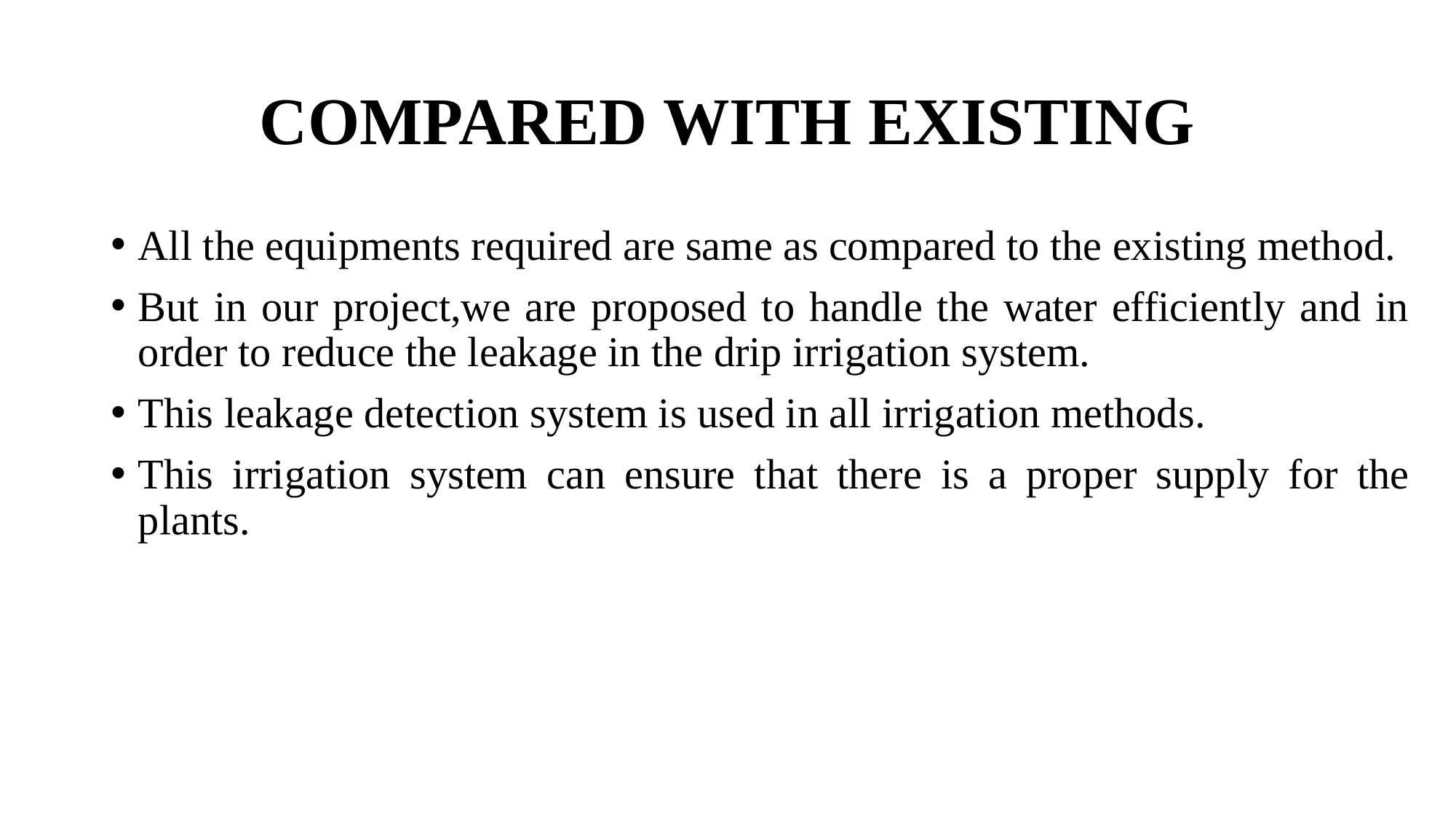

# COMPARED WITH EXISTING
All the equipments required are same as compared to the existing method.
But in our project,we are proposed to handle the water efficiently and in order to reduce the leakage in the drip irrigation system.
This leakage detection system is used in all irrigation methods.
This irrigation system can ensure that there is a proper supply for the plants.